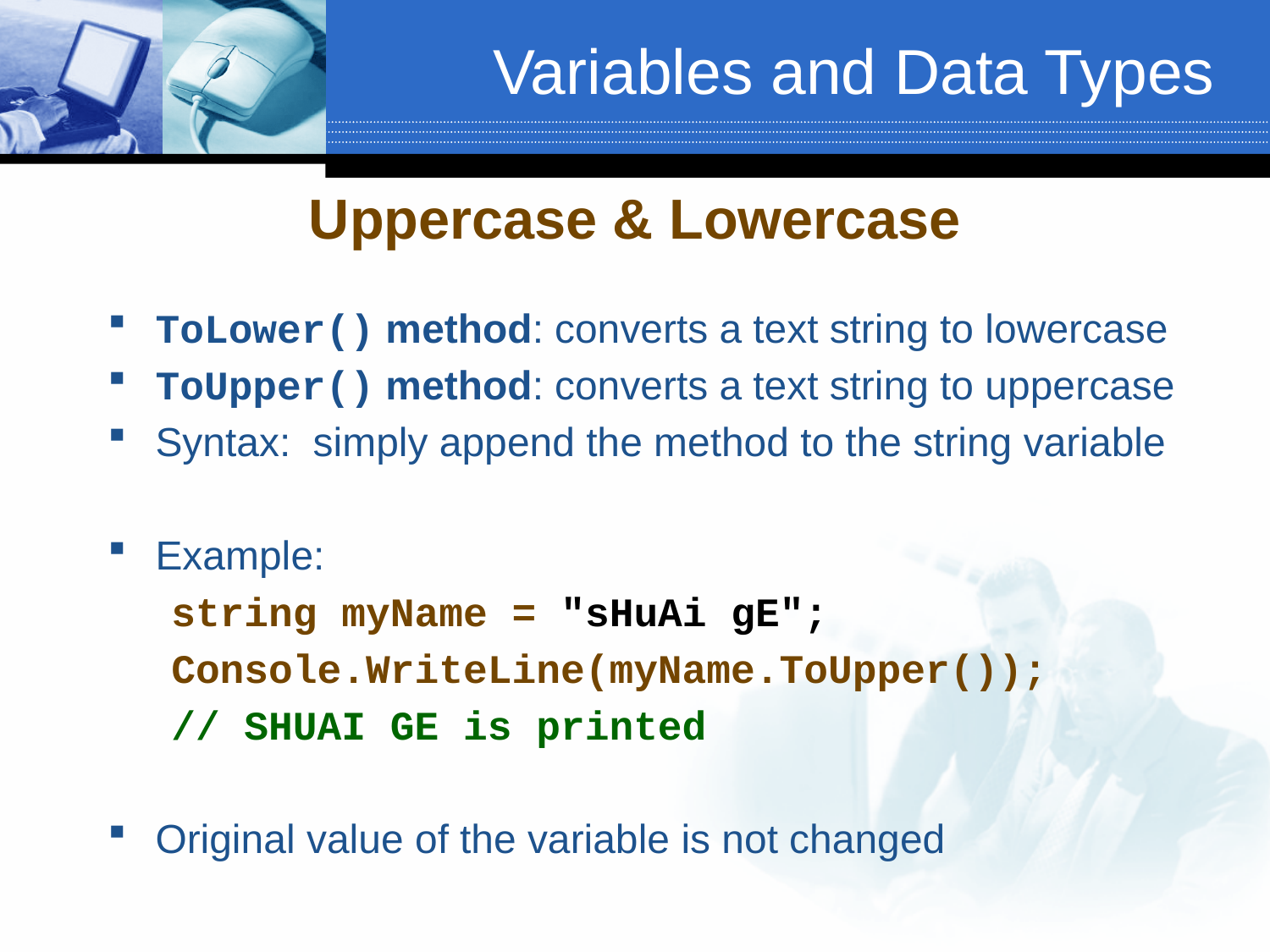

# Variables and Data Types
Uppercase & Lowercase
ToLower() method: converts a text string to lowercase
ToUpper() method: converts a text string to uppercase
Syntax:  simply append the method to the string variable

Example:
string myName = "sHuAi gE";
Console.WriteLine(myName.ToUpper());
// SHUAI GE is printed

Original value of the variable is not changed